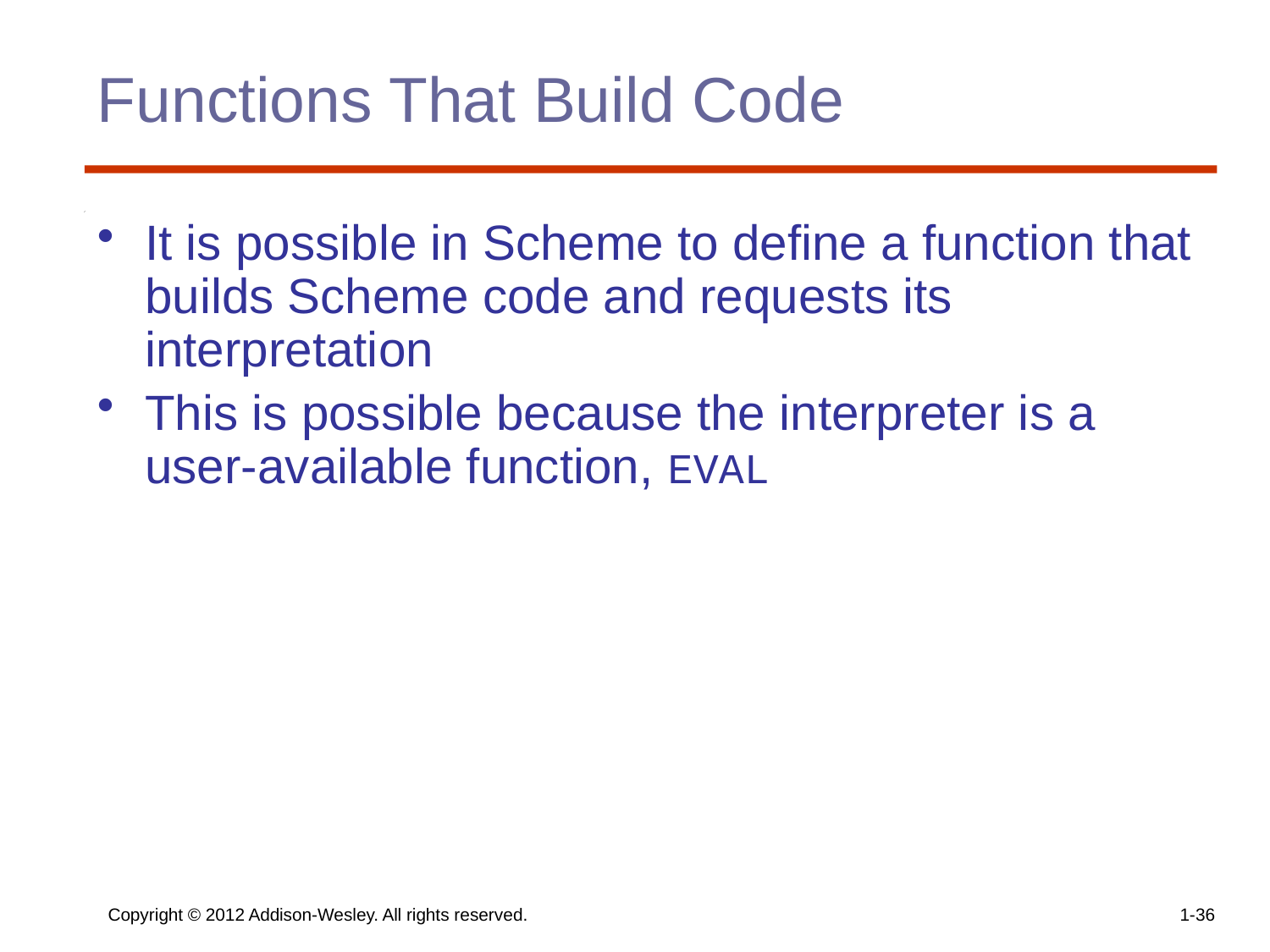

# Functions That Build Code
It is possible in Scheme to define a function that builds Scheme code and requests its interpretation
This is possible because the interpreter is a user-available function, EVAL

Copyright © 2012 Addison-Wesley. All rights reserved.
1-36